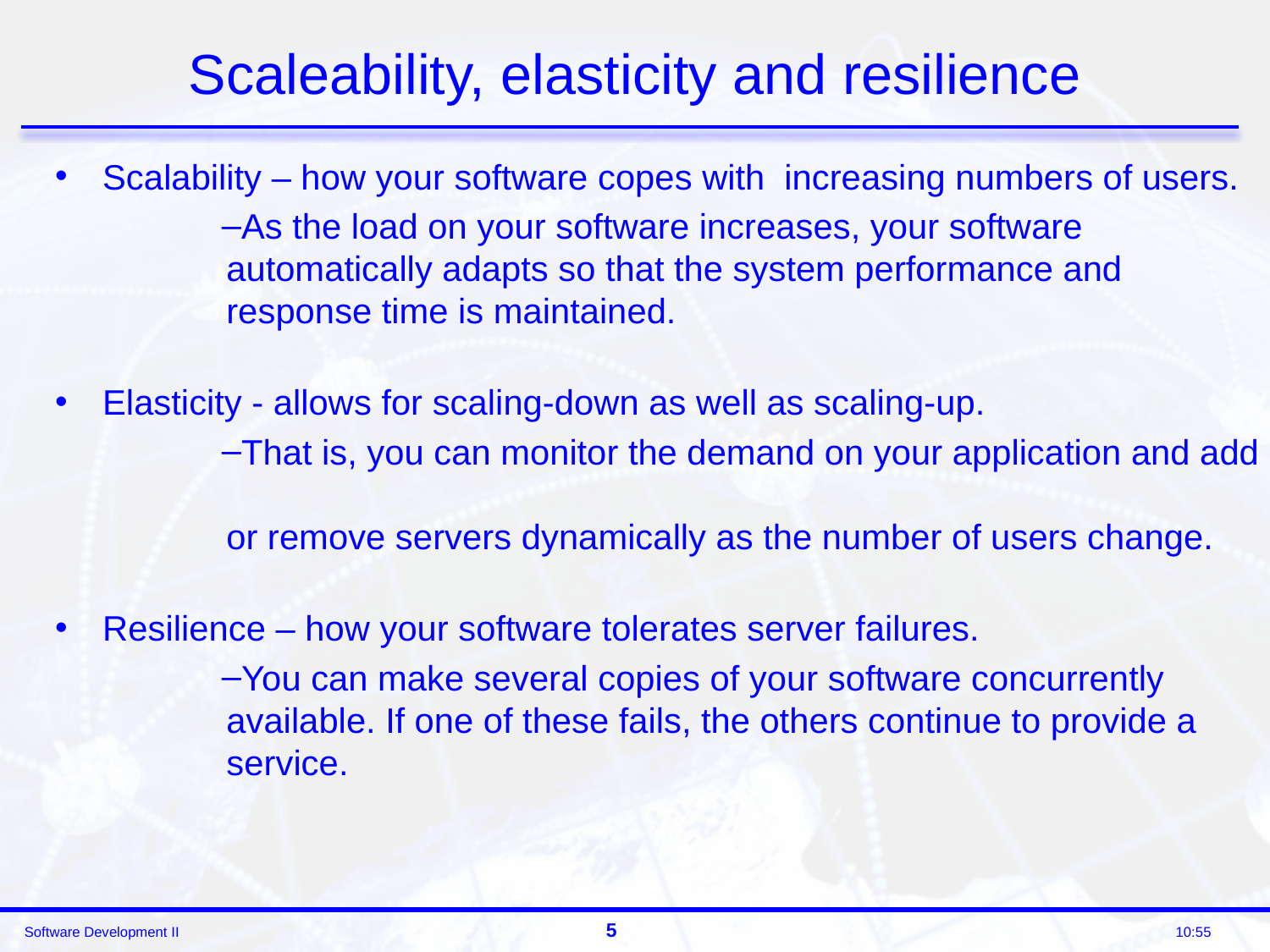

# Scaleability, elasticity and resilience
Scalability – how your software copes with  increasing numbers of users.
As the load on your software increases, your software
       automatically adapts so that the system performance and
       response time is maintained.
Elasticity - allows for scaling-down as well as scaling-up.
That is, you can monitor the demand on your application and add
       or remove servers dynamically as the number of users change.
Resilience – how your software tolerates server failures.
You can make several copies of your software concurrently
       available. If one of these fails, the others continue to provide a
       service.
5